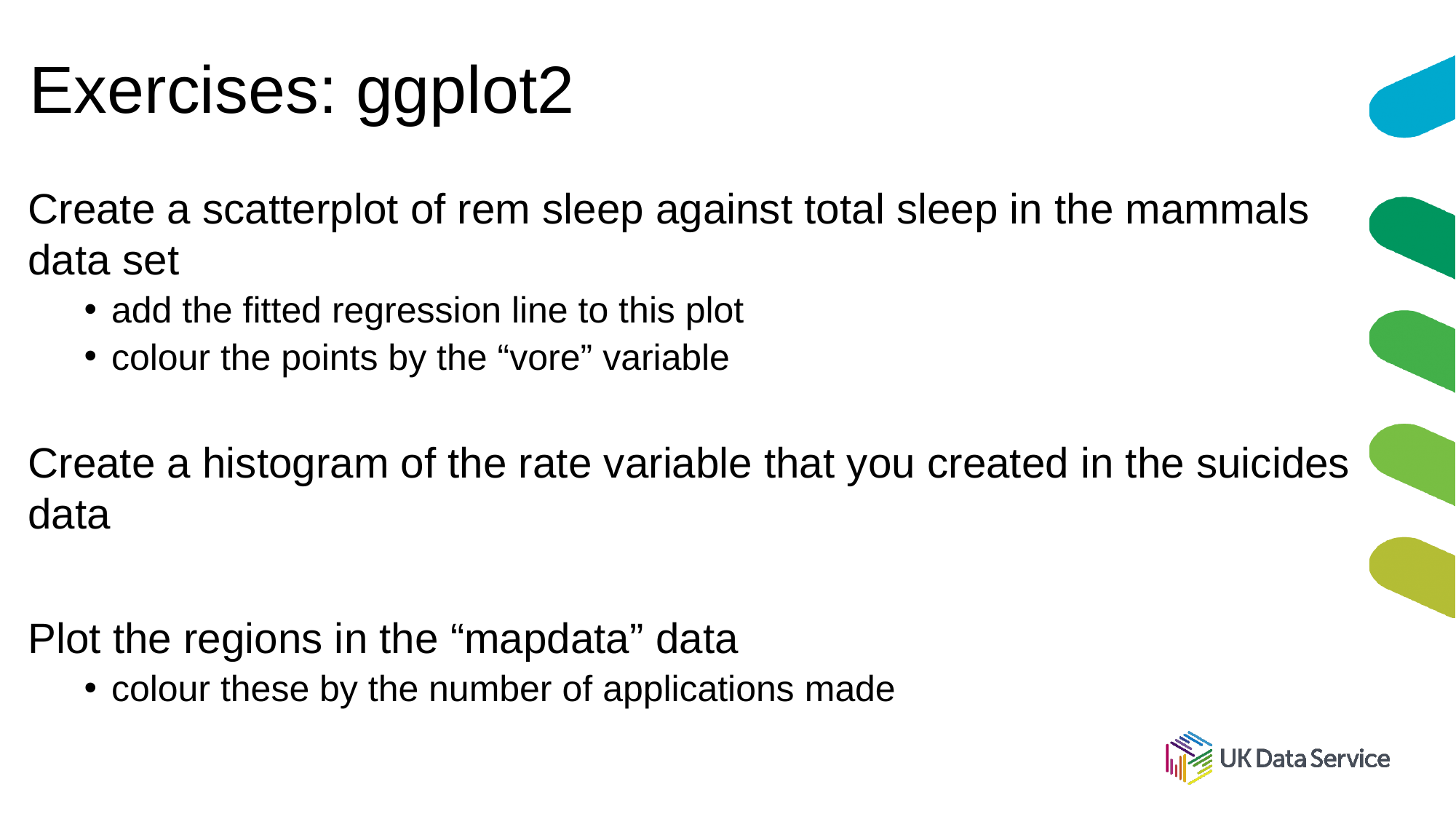

# Exercises: ggplot2
Create a scatterplot of rem sleep against total sleep in the mammals data set
add the fitted regression line to this plot
colour the points by the “vore” variable

Create a histogram of the rate variable that you created in the suicides data

Plot the regions in the “mapdata” data
colour these by the number of applications made